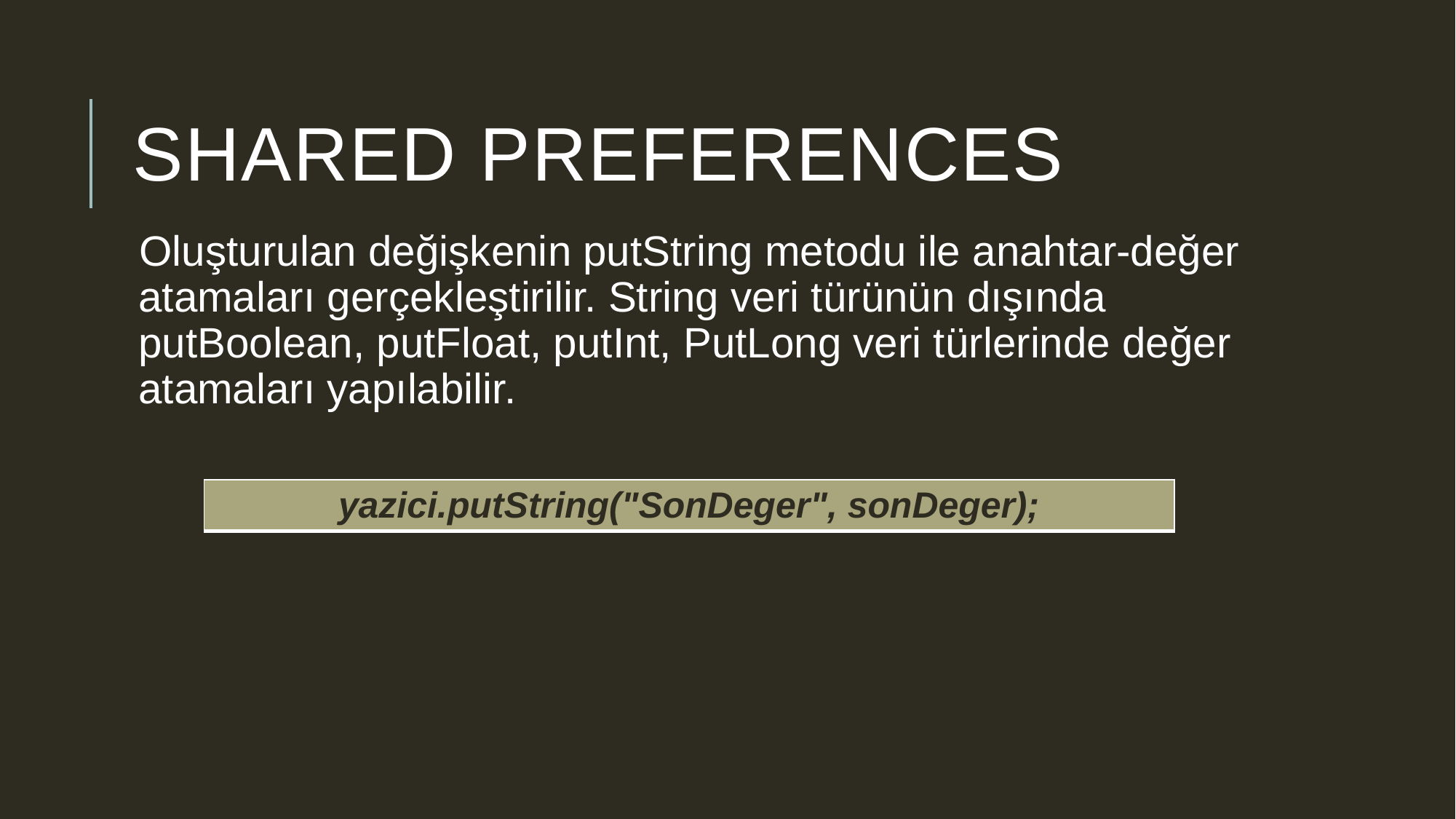

# Shared Preferences
Oluşturulan değişkenin putString metodu ile anahtar-değer atamaları gerçekleştirilir. String veri türünün dışında putBoolean, putFloat, putInt, PutLong veri türlerinde değer atamaları yapılabilir.
| yazici.putString("SonDeger", sonDeger); |
| --- |